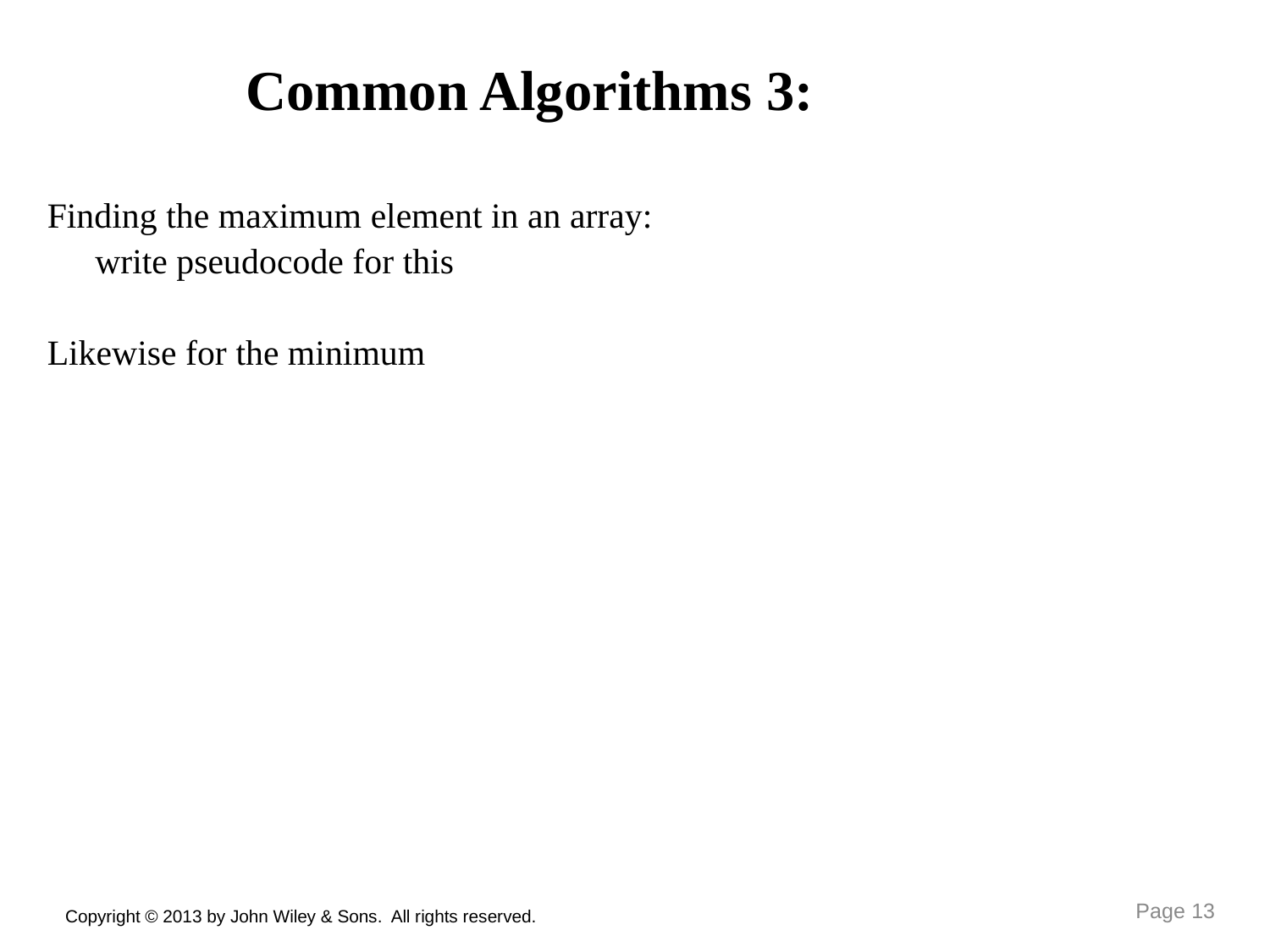

Common Algorithms 3:
Finding the maximum element in an array:
	write pseudocode for this

Likewise for the minimum

Copyright © 2013 by John Wiley & Sons.  All rights reserved.
Page 13